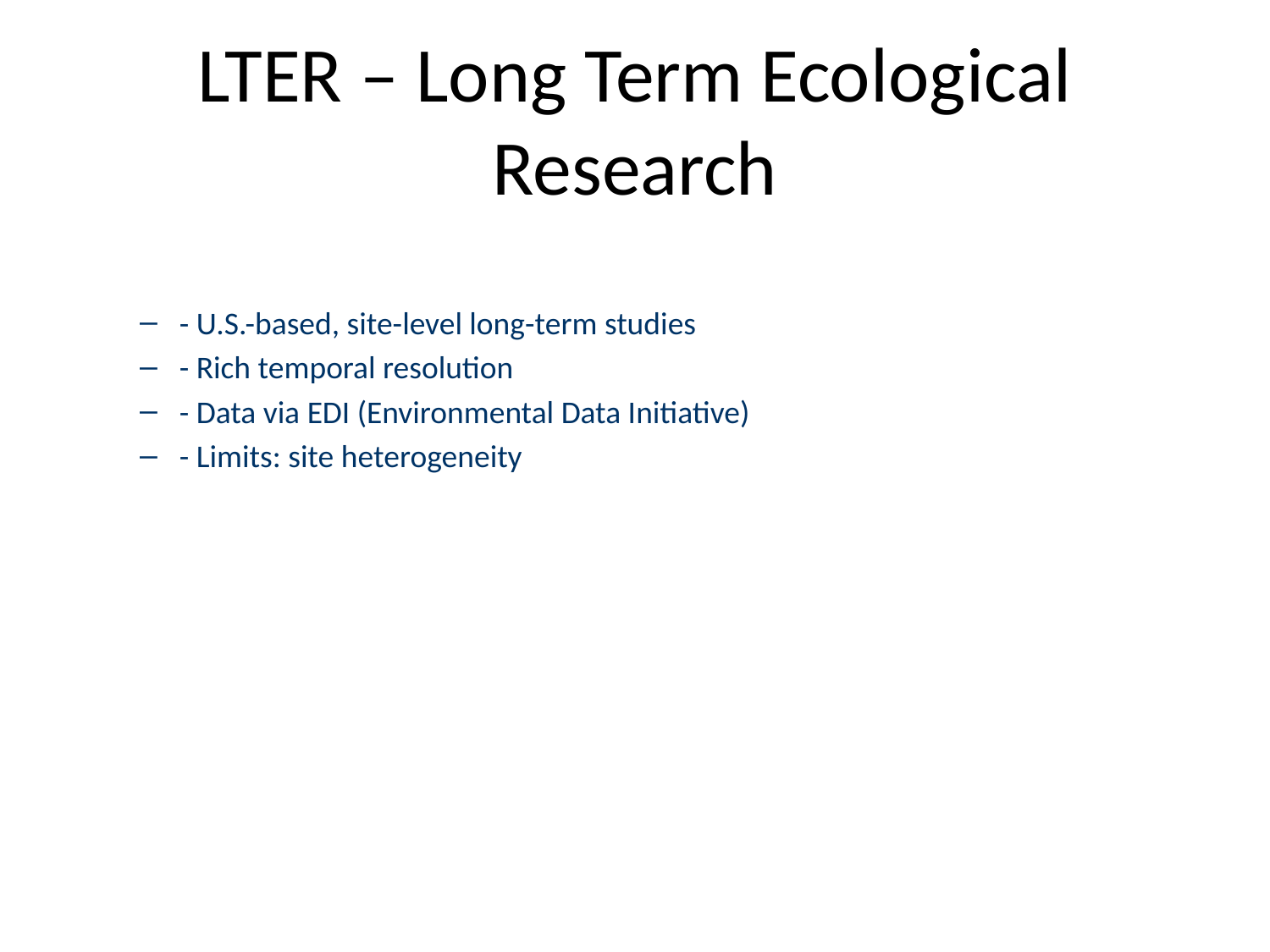

# LTER – Long Term Ecological Research

- U.S.-based, site-level long-term studies
- Rich temporal resolution
- Data via EDI (Environmental Data Initiative)
- Limits: site heterogeneity